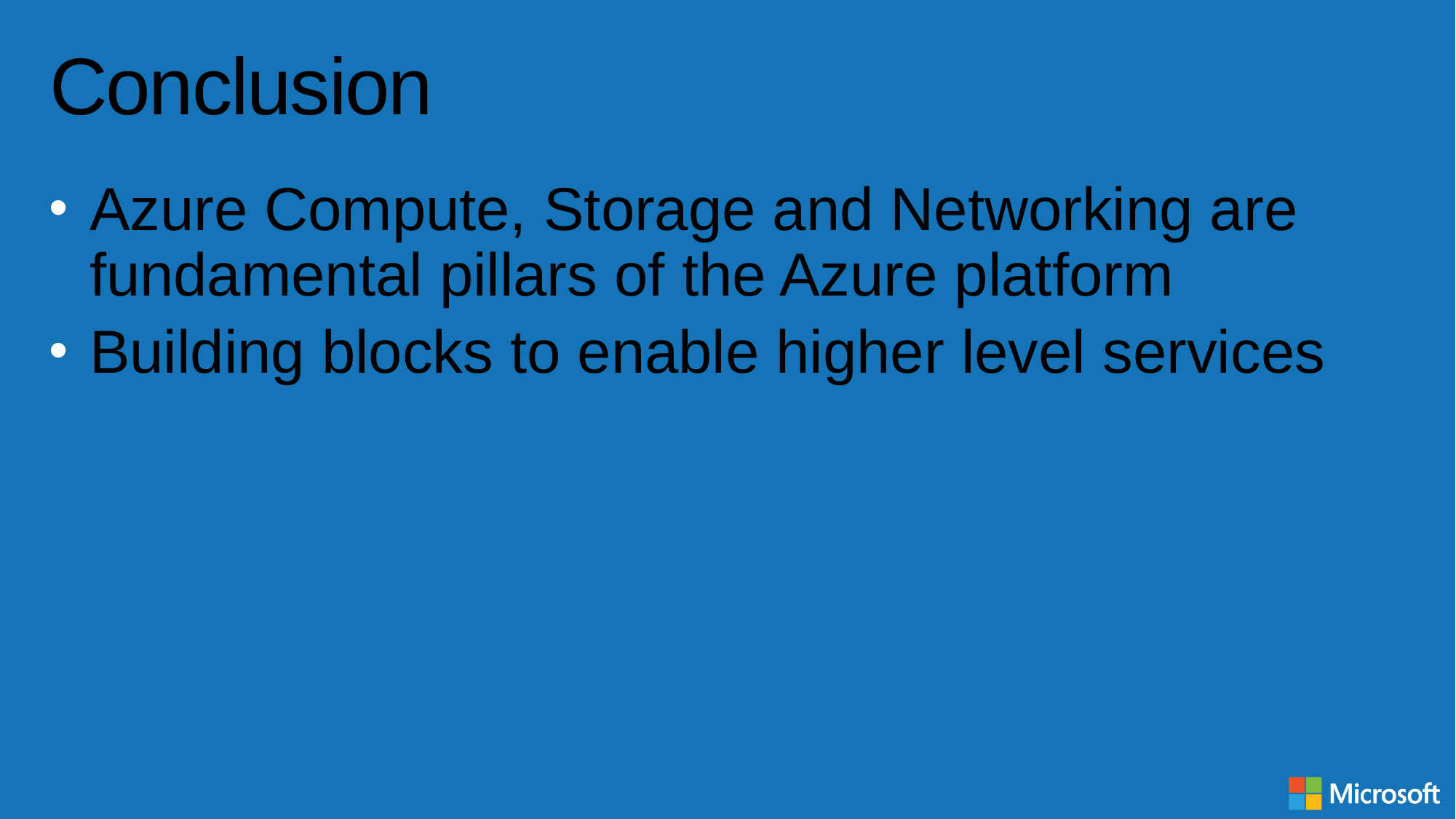

# Conclusion
Azure Compute, Storage and Networking are fundamental pillars of the Azure platform
Building blocks to enable higher level services